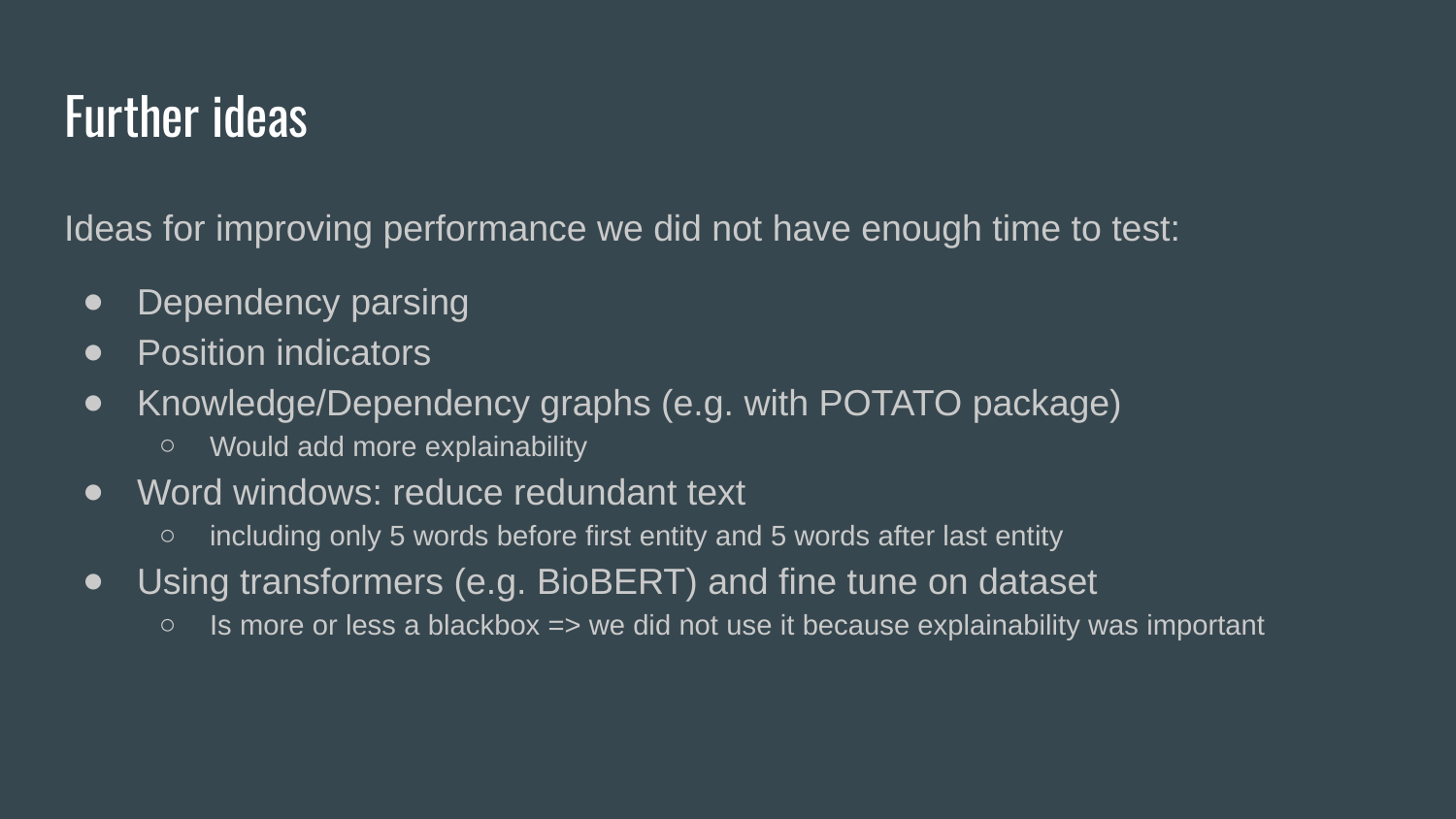

# Further ideas
Ideas for improving performance we did not have enough time to test:
Dependency parsing
Position indicators
Knowledge/Dependency graphs (e.g. with POTATO package)
Would add more explainability
Word windows: reduce redundant text
including only 5 words before first entity and 5 words after last entity
Using transformers (e.g. BioBERT) and fine tune on dataset
Is more or less a blackbox => we did not use it because explainability was important